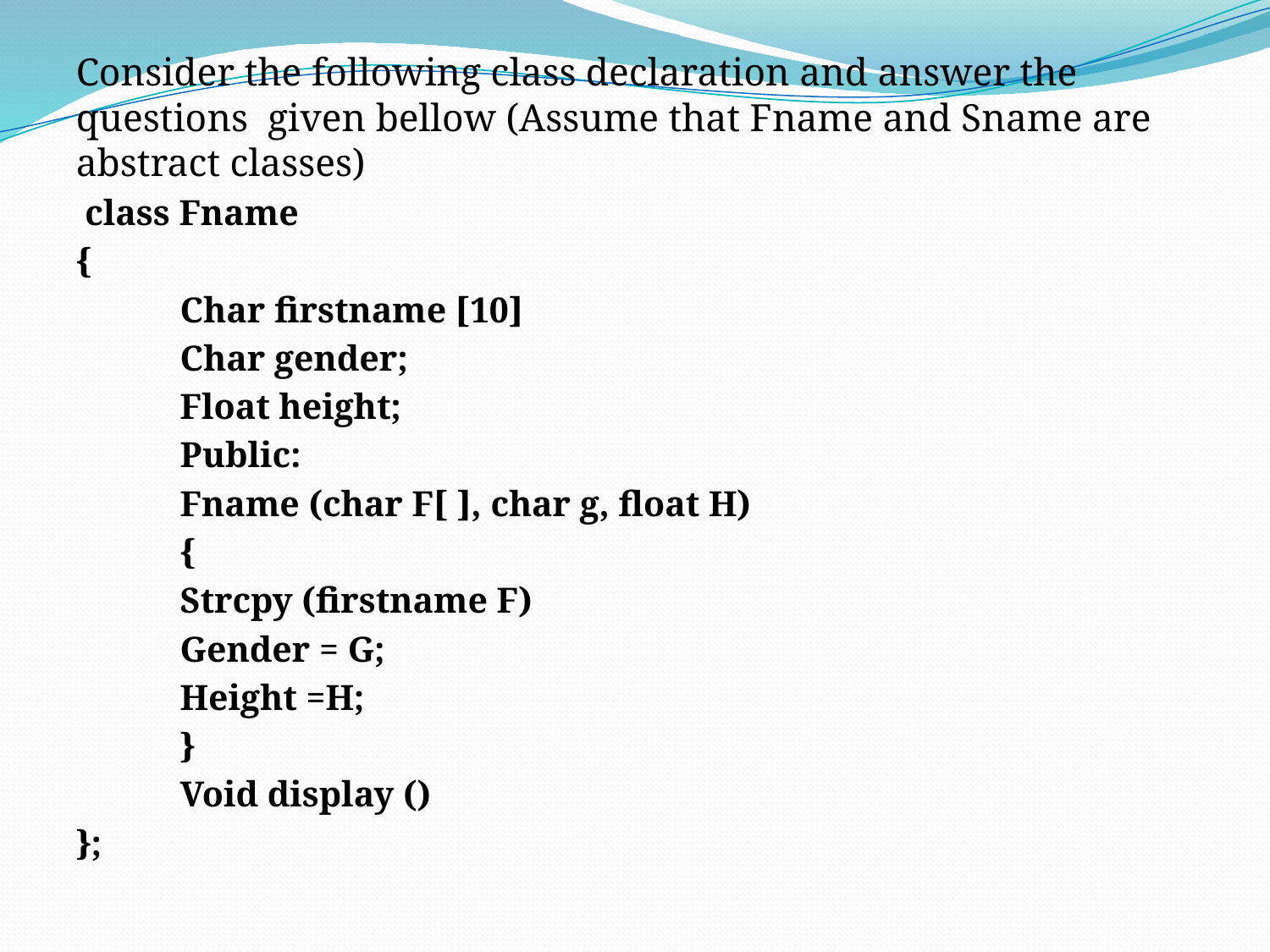

Consider the following class declaration and answer the questions  given bellow (Assume that Fname and Sname are abstract classes)
 class Fname
{
	Char firstname [10]
	Char gender;
	Float height;
	Public:
	Fname (char F[ ], char g, float H)
	{
		Strcpy (firstname F)
		Gender = G;
		Height =H;
	}
   	Void display ()
};